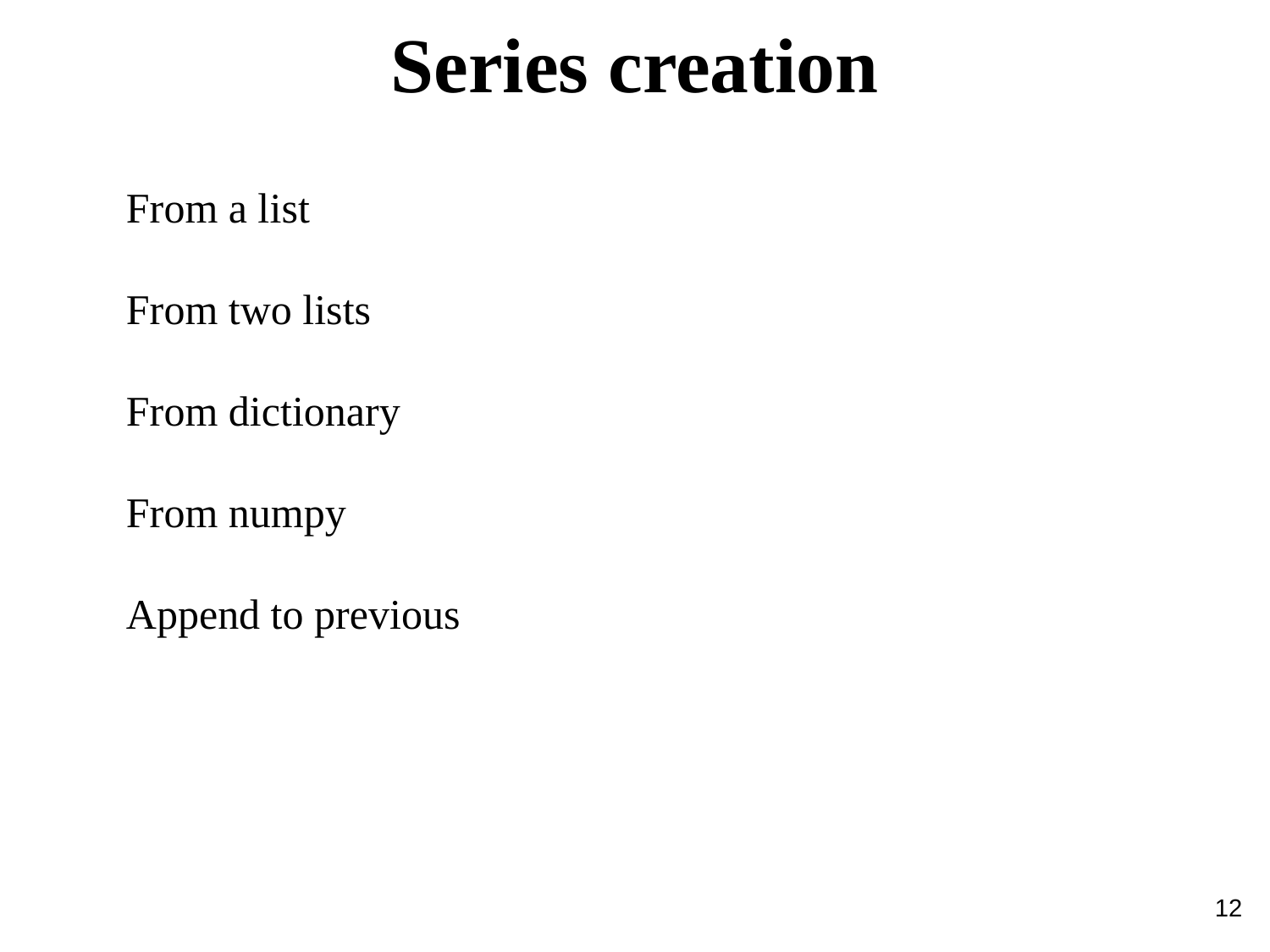

Series creation
From a list

From two lists

From dictionary

From numpy

Append to previous
12